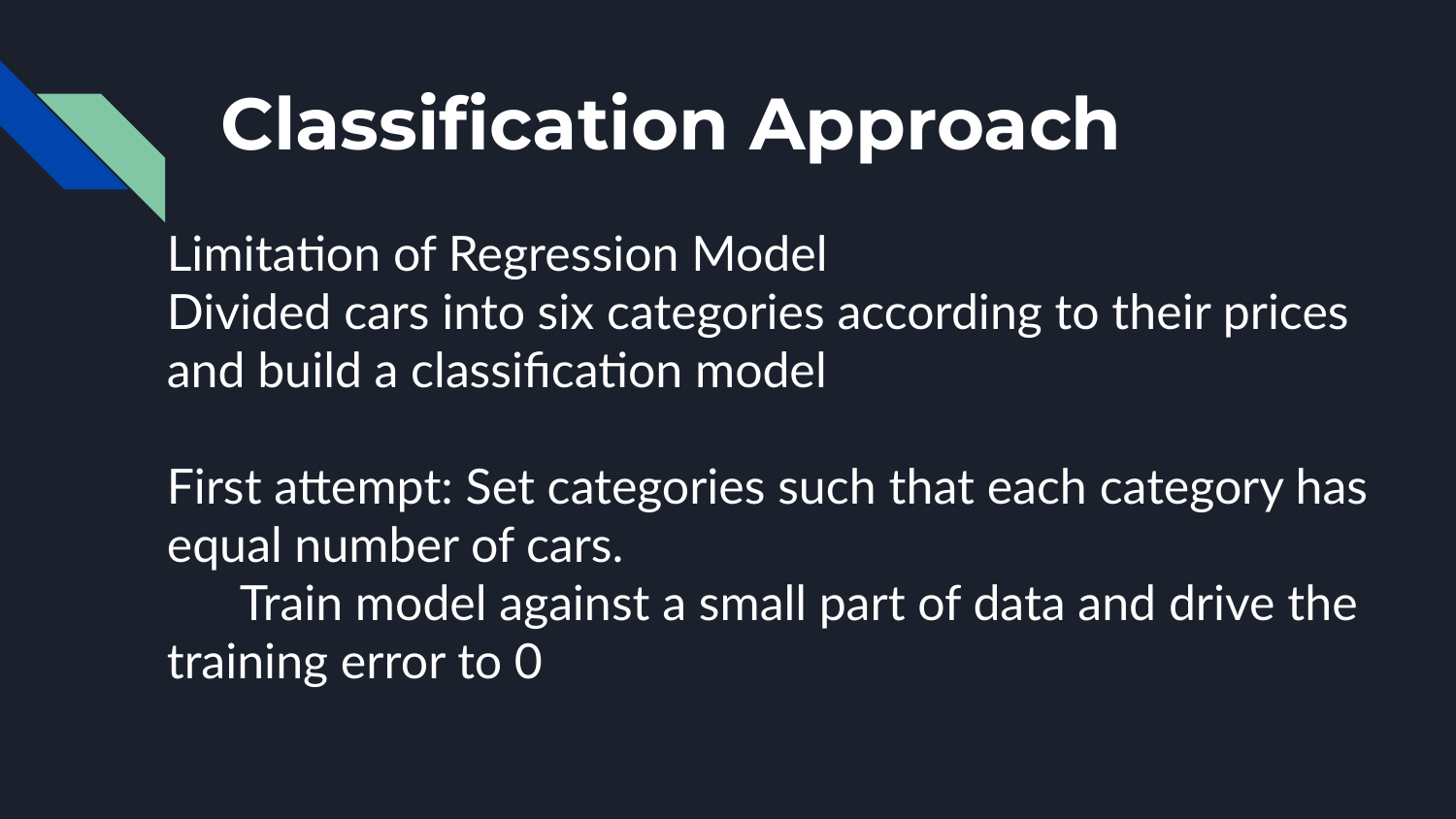

# Classification Approach
Limitation of Regression Model
Divided cars into six categories according to their prices and build a classification model

First attempt: Set categories such that each category has equal number of cars.
Train model against a small part of data and drive the training error to 0